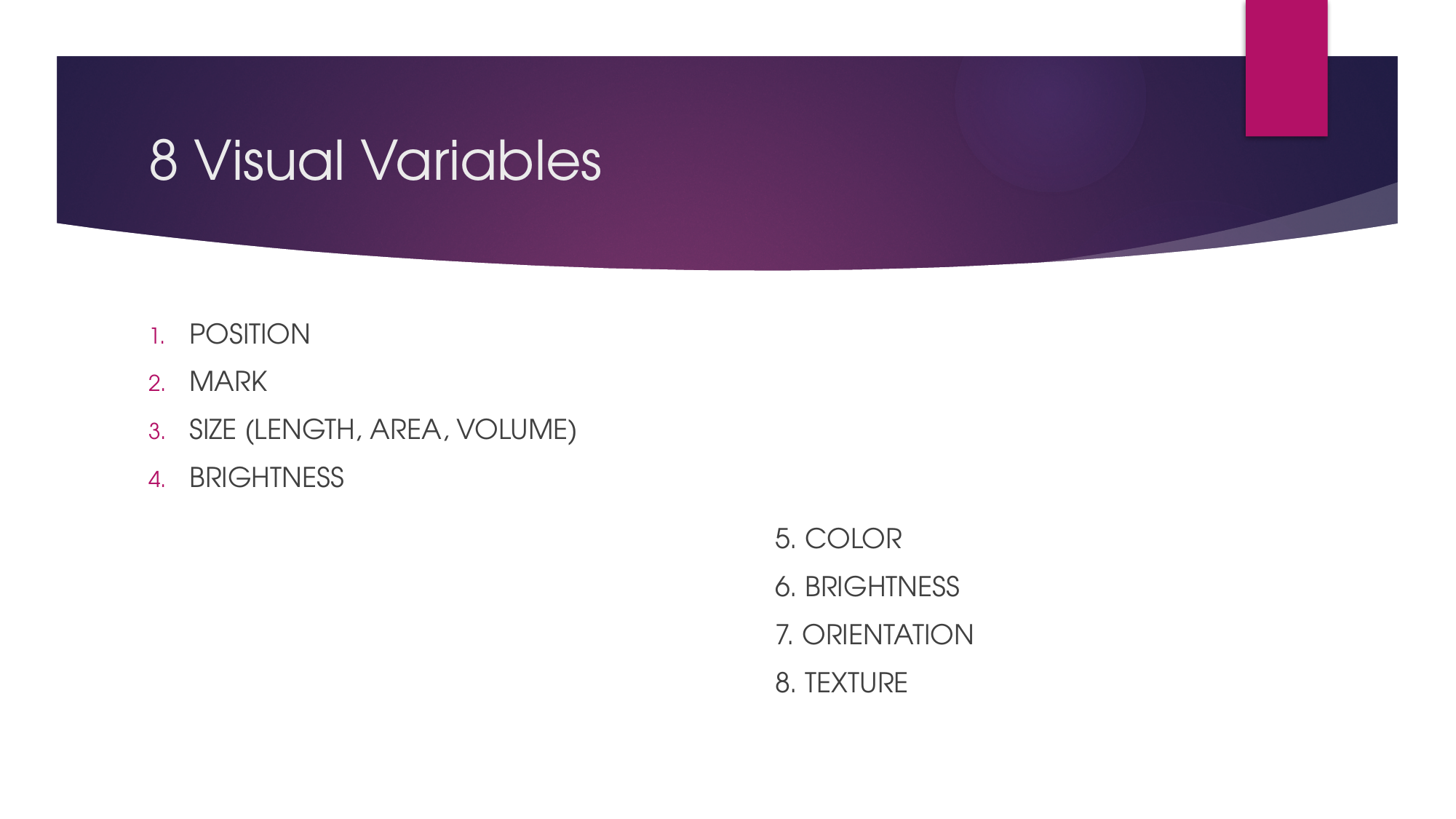

# 8 Visual Variables
POSITION
MARK
SIZE (LENGTH, AREA, VOLUME)
BRIGHTNESS
5. COLOR
6. BRIGHTNESS
7. ORIENTATION
8. TEXTURE